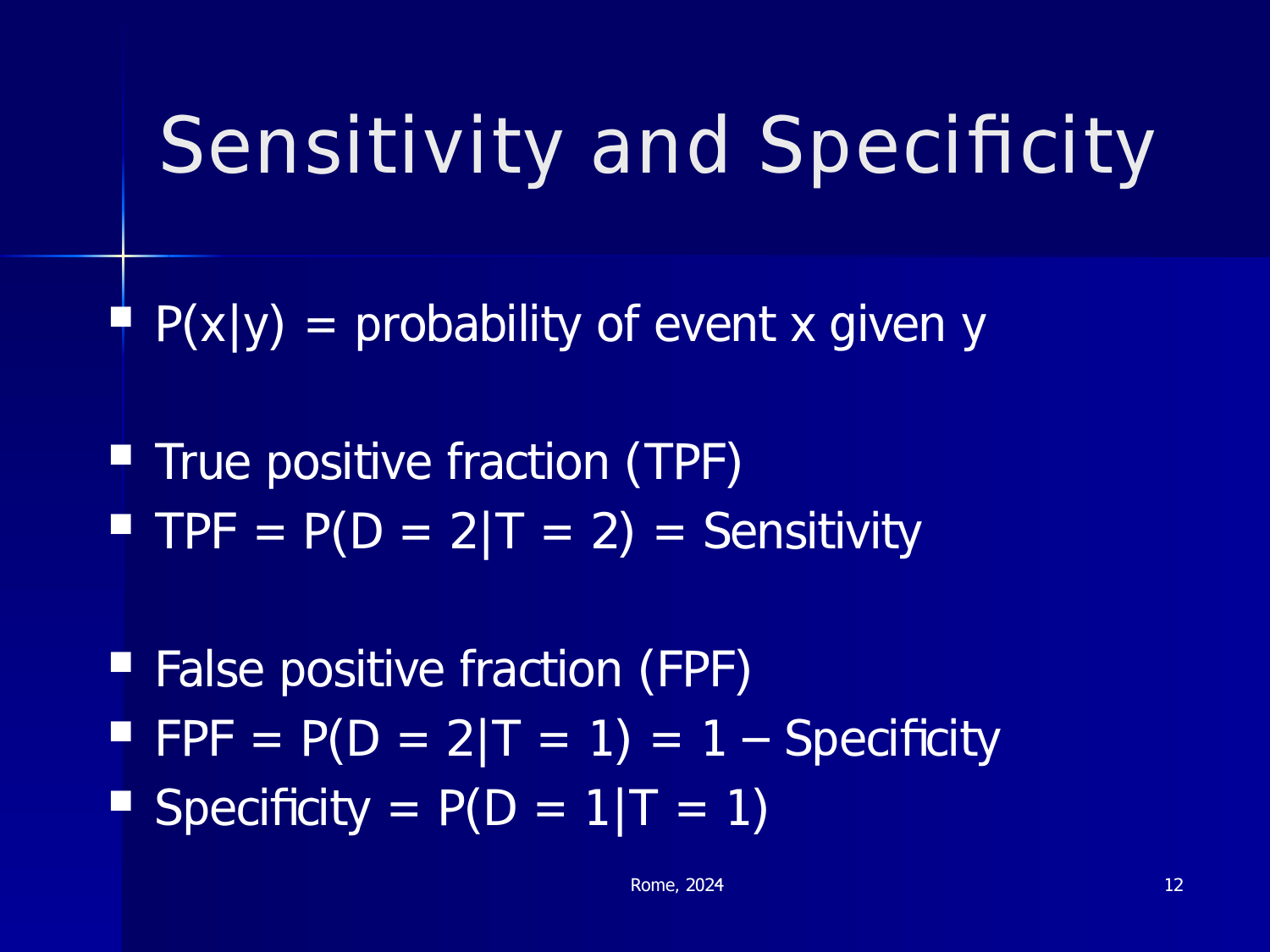

# Sensitivity and Specificity
P(x|y) = probability of event x given y

True positive fraction (TPF)
TPF = P(D = 2|T = 2) = Sensitivity

False positive fraction (FPF)
FPF = P(D = 2|T = 1) = 1 – Specificity
Specificity = P(D = 1|T = 1)

Rome, 2024
12